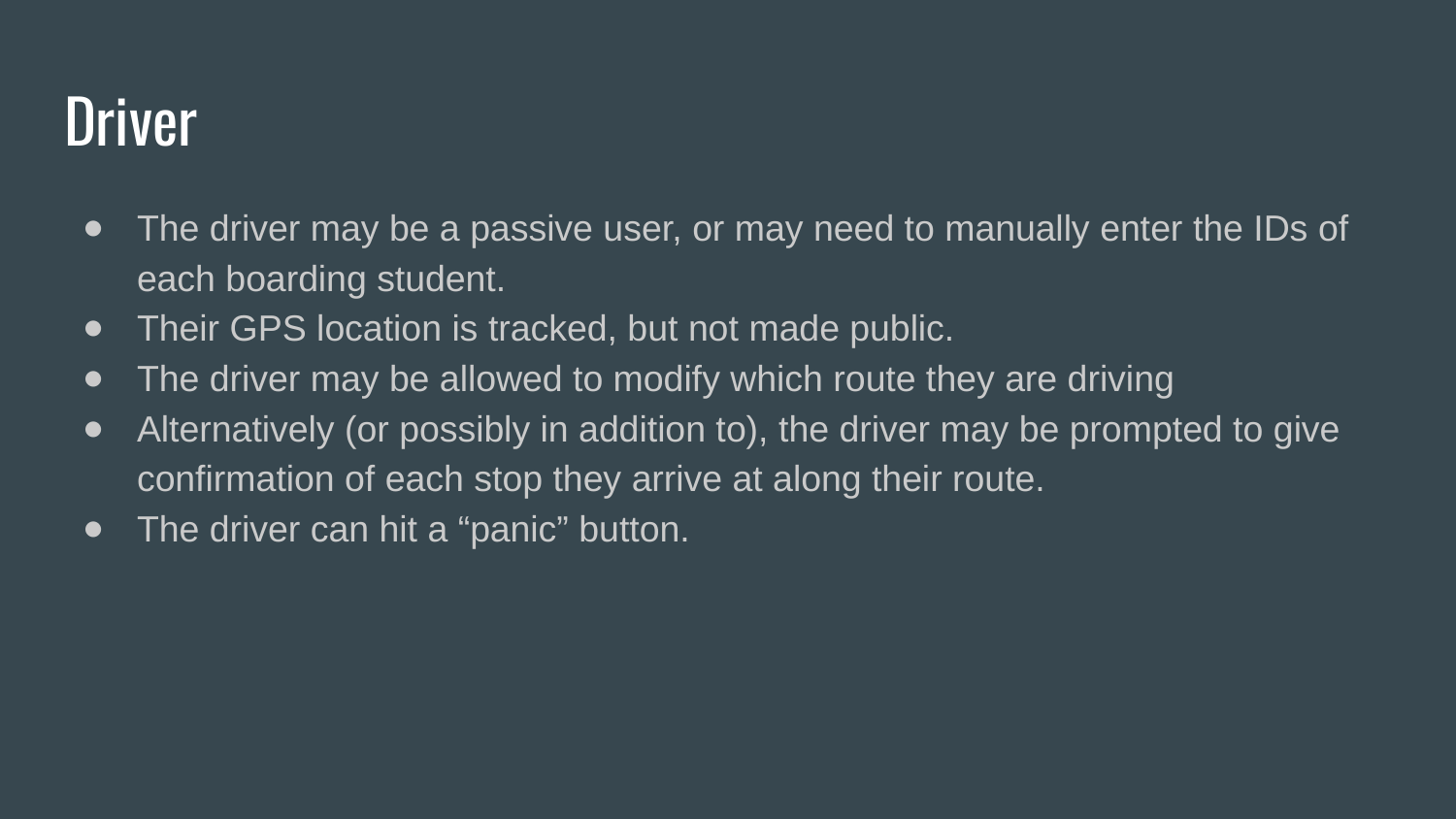

# Driver
The driver may be a passive user, or may need to manually enter the IDs of each boarding student.
Their GPS location is tracked, but not made public.
The driver may be allowed to modify which route they are driving
Alternatively (or possibly in addition to), the driver may be prompted to give confirmation of each stop they arrive at along their route.
The driver can hit a “panic” button.